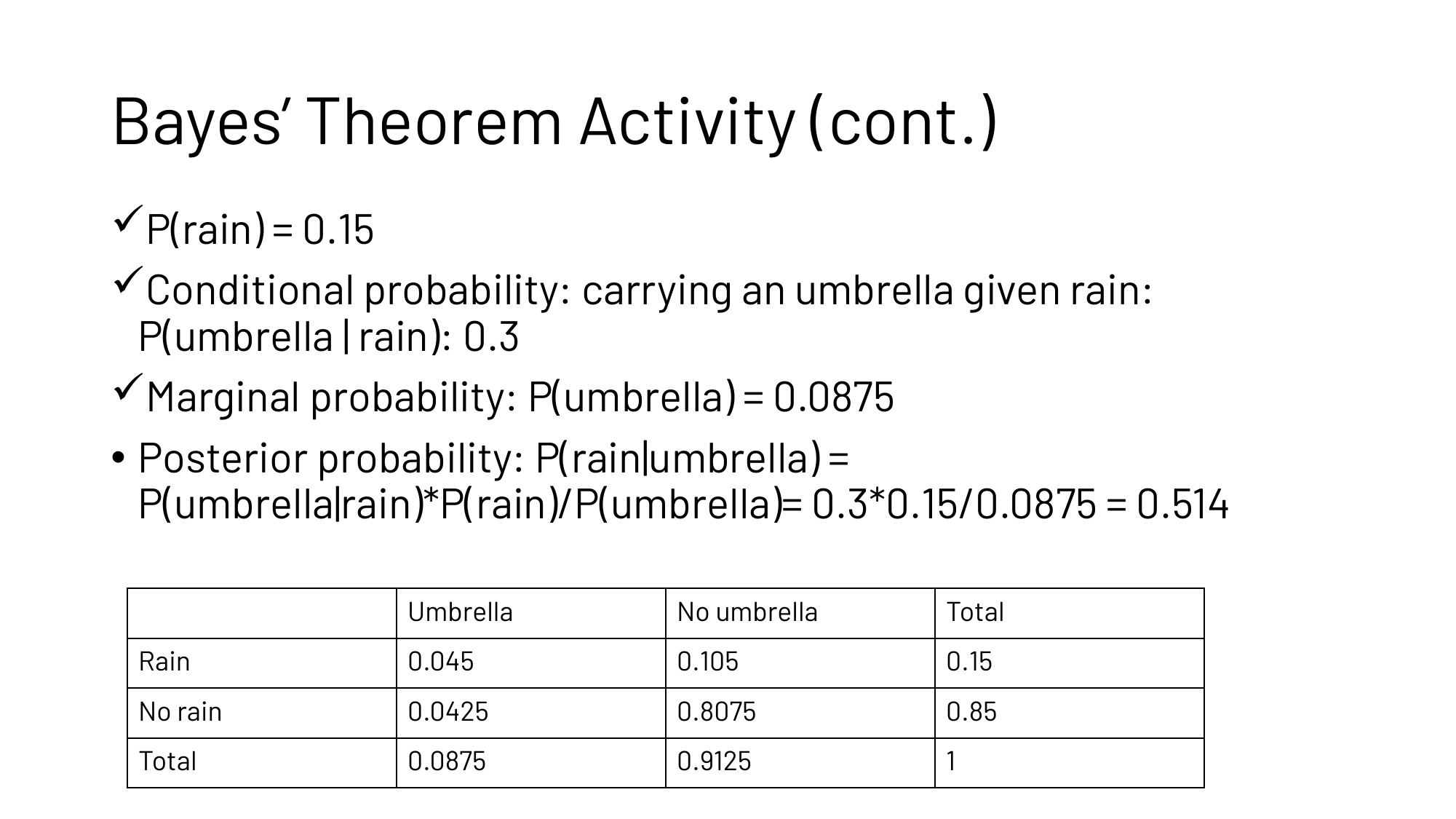

# Bayes’ Theorem Activity (cont.)
P(rain) = 0.15
Conditional probability: carrying an umbrella given rain: P(umbrella | rain): 0.3
Marginal probability: P(umbrella) = 0.0875
Posterior probability: P(rain|umbrella) = P(umbrella|rain)*P(rain)/P(umbrella)= 0.3*0.15/0.0875 = 0.514

|  | Umbrella | No umbrella | Total |
| --- | --- | --- | --- |
| Rain | 0.045 | 0.105 | 0.15 |
| No rain | 0.0425 | 0.8075 | 0.85 |
| Total | 0.0875 | 0.9125 | 1 |